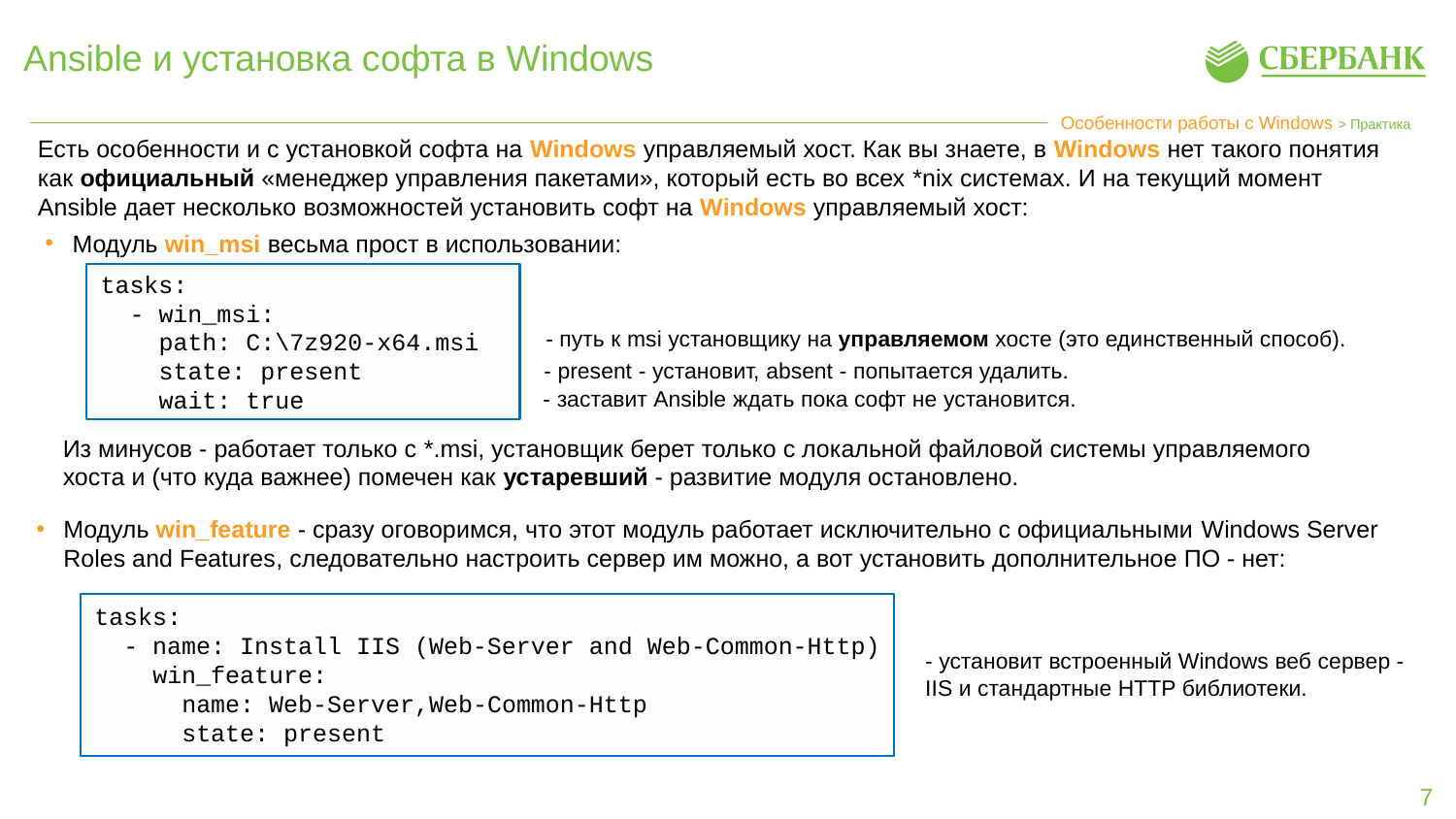

# Ansible и установка софта в Windows
Особенности работы с Windows > Практика
Есть особенности и с установкой софта на Windows управляемый хост. Как вы знаете, в Windows нет такого понятия как официальный «менеджер управления пакетами», который есть во всех *nix системах. И на текущий момент Ansible дает несколько возможностей установить софт на Windows управляемый хост:
Модуль win_msi весьма прост в использовании:
tasks:
  - win_msi:
    path: C:\7z920-x64.msi
    state: present
    wait: true

- путь к msi установщику на управляемом хосте (это единственный способ).
- present - установит, absent - попытается удалить.
- заставит Ansible ждать пока софт не установится.
Из минусов - работает только с *.msi, установщик берет только с локальной файловой системы управляемого хоста и (что куда важнее) помечен как устаревший - развитие модуля остановлено.
Модуль win_feature - сразу оговоримся, что этот модуль работает исключительно с официальными Windows Server Roles and Features, следовательно настроить сервер им можно, а вот установить дополнительное ПО - нет:

tasks:
  - name: Install IIS (Web-Server and Web-Common-Http)
    win_feature:
      name: Web-Server,Web-Common-Http
      state: present
- установит встроенный Windows веб сервер - IIS и стандартные HTTP библиотеки.